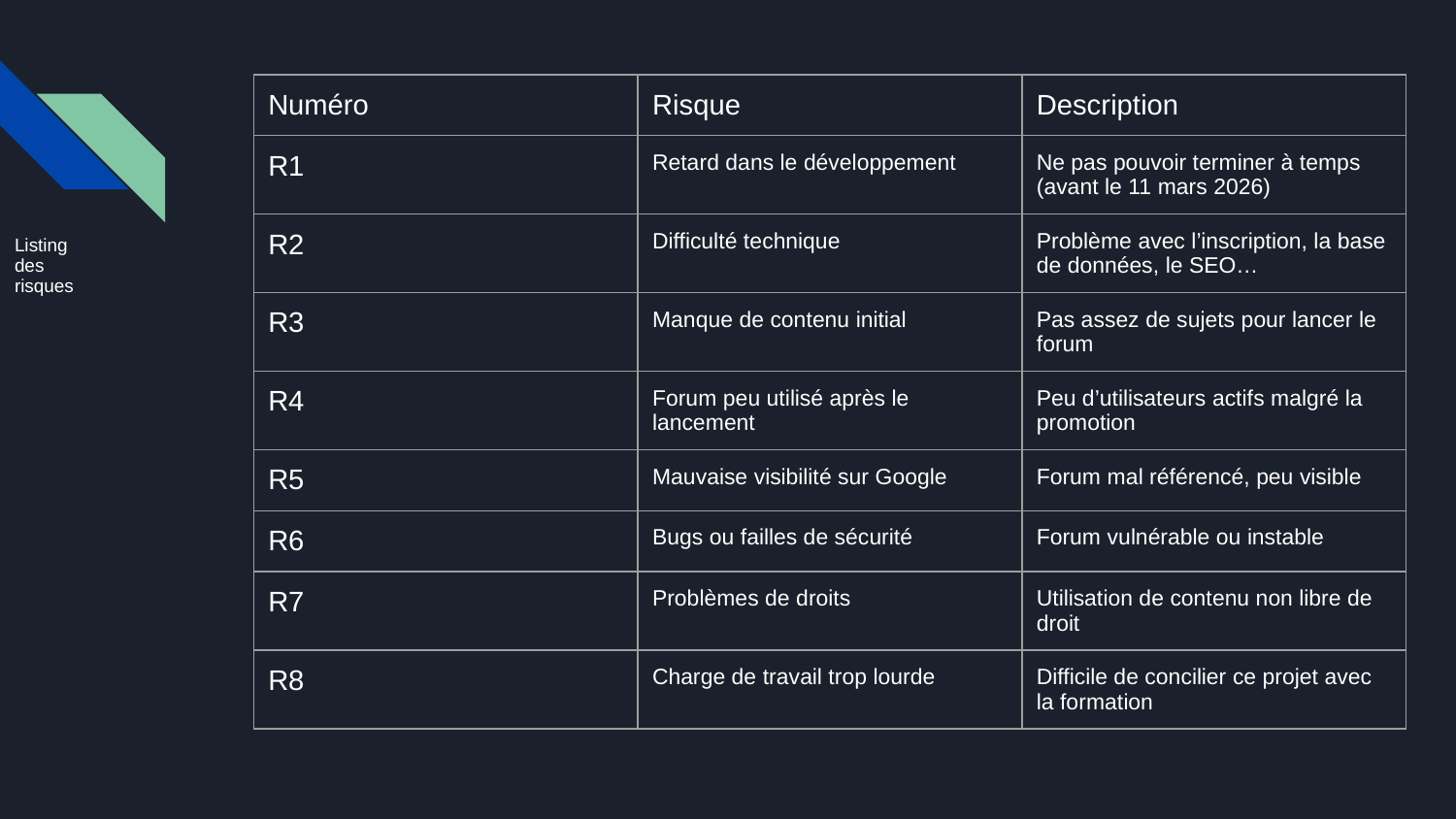

| Numéro | Risque | Description |
| --- | --- | --- |
| R1 | Retard dans le développement | Ne pas pouvoir terminer à temps (avant le 11 mars 2026) |
| R2 | Difficulté technique | Problème avec l’inscription, la base de données, le SEO… |
| R3 | Manque de contenu initial | Pas assez de sujets pour lancer le forum |
| R4 | Forum peu utilisé après le lancement | Peu d’utilisateurs actifs malgré la promotion |
| R5 | Mauvaise visibilité sur Google | Forum mal référencé, peu visible |
| R6 | Bugs ou failles de sécurité | Forum vulnérable ou instable |
| R7 | Problèmes de droits | Utilisation de contenu non libre de droit |
| R8 | Charge de travail trop lourde | Difficile de concilier ce projet avec la formation |
# Listing
des
risques